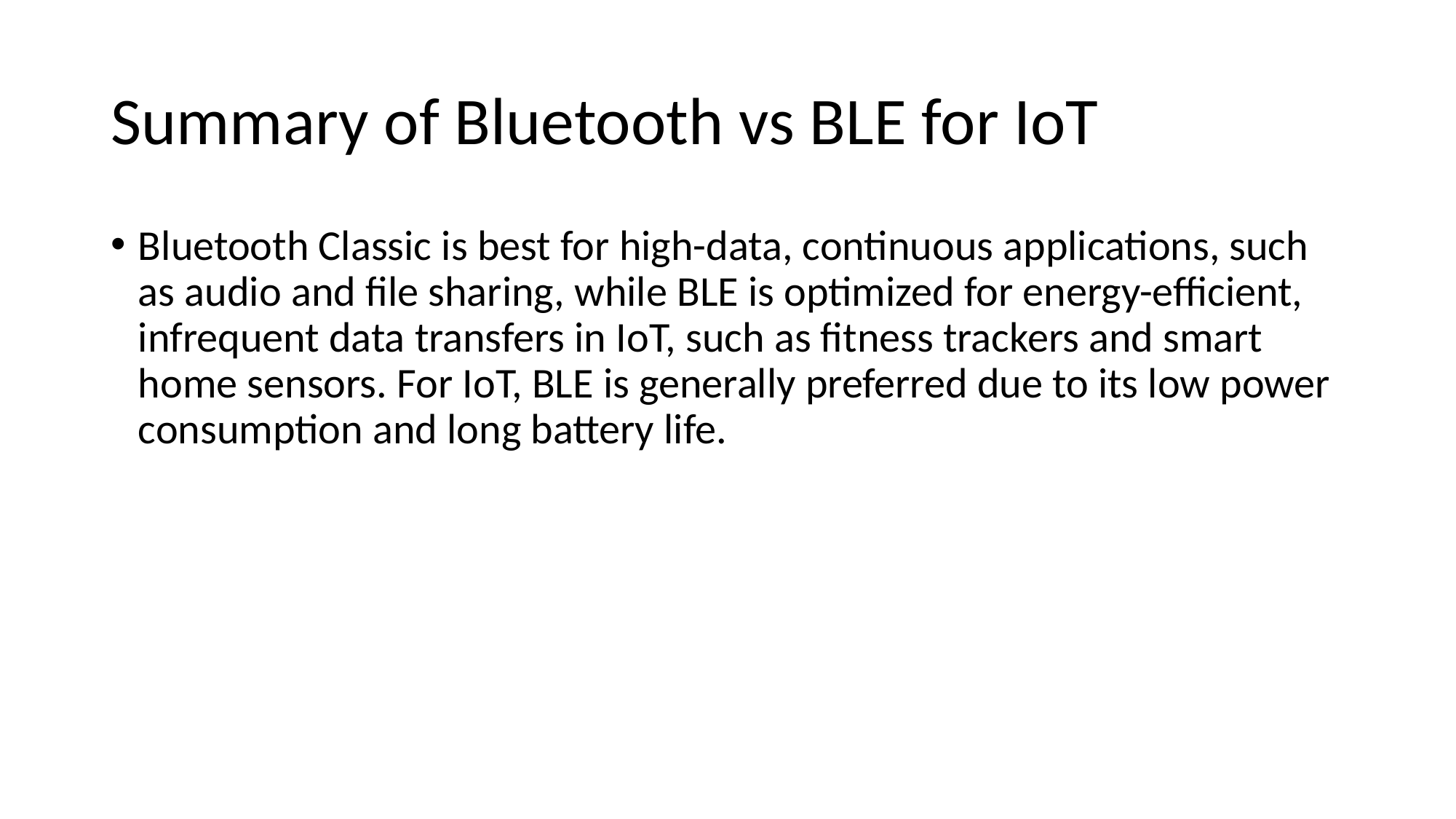

# Summary of Bluetooth vs BLE for IoT
Bluetooth Classic is best for high-data, continuous applications, such as audio and file sharing, while BLE is optimized for energy-efficient, infrequent data transfers in IoT, such as fitness trackers and smart home sensors. For IoT, BLE is generally preferred due to its low power consumption and long battery life.